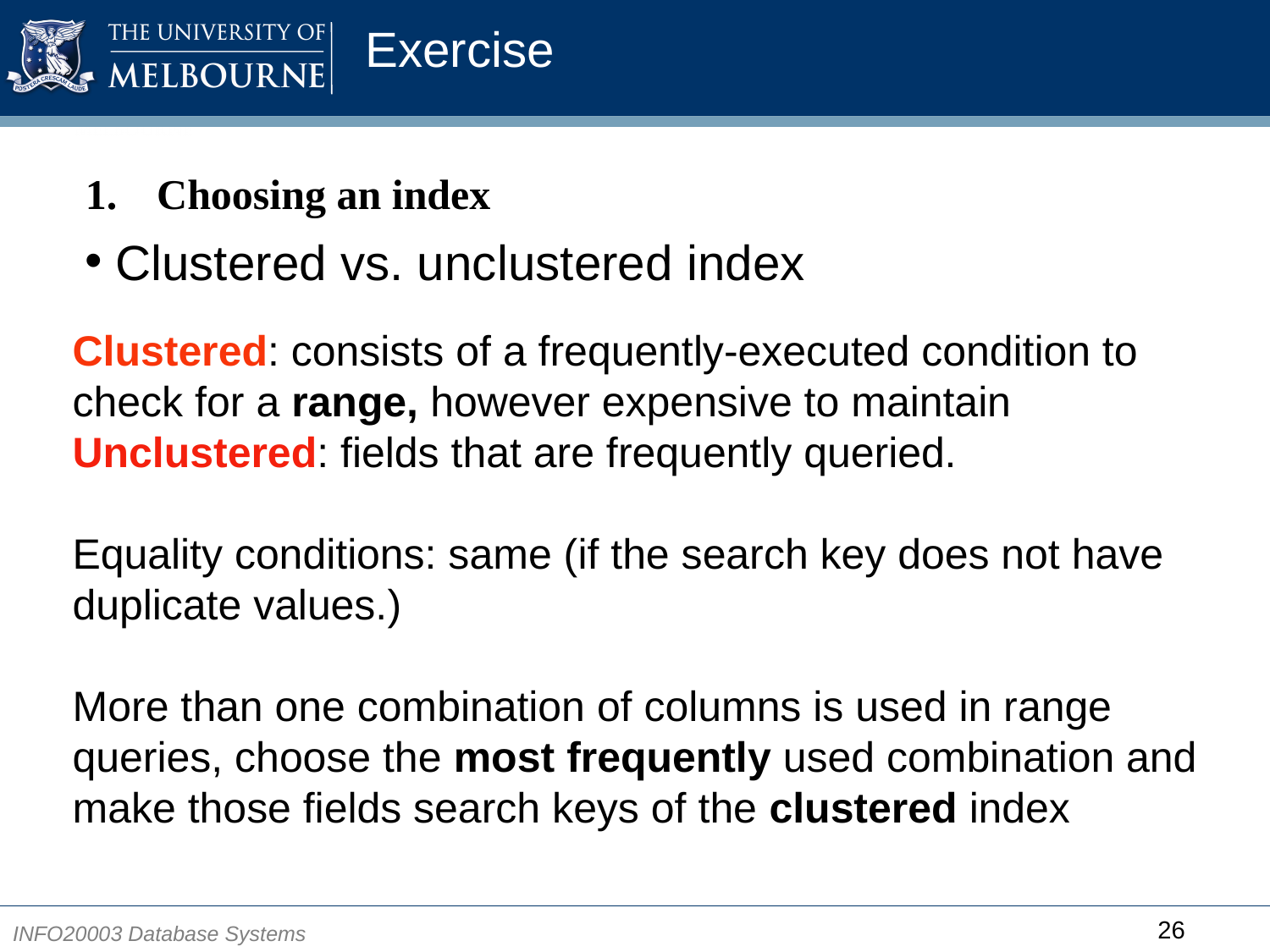

# Exercise
Choosing an index
Clustered vs. unclustered index
Clustered: consists of a frequently-executed condition to  check for a range, however expensive to maintain
Unclustered: fields that are frequently queried.
Equality conditions: same (if the search key does not have duplicate values.)

More than one combination of columns is used in range queries, choose the most frequently used combination and make those fields search keys of the clustered index